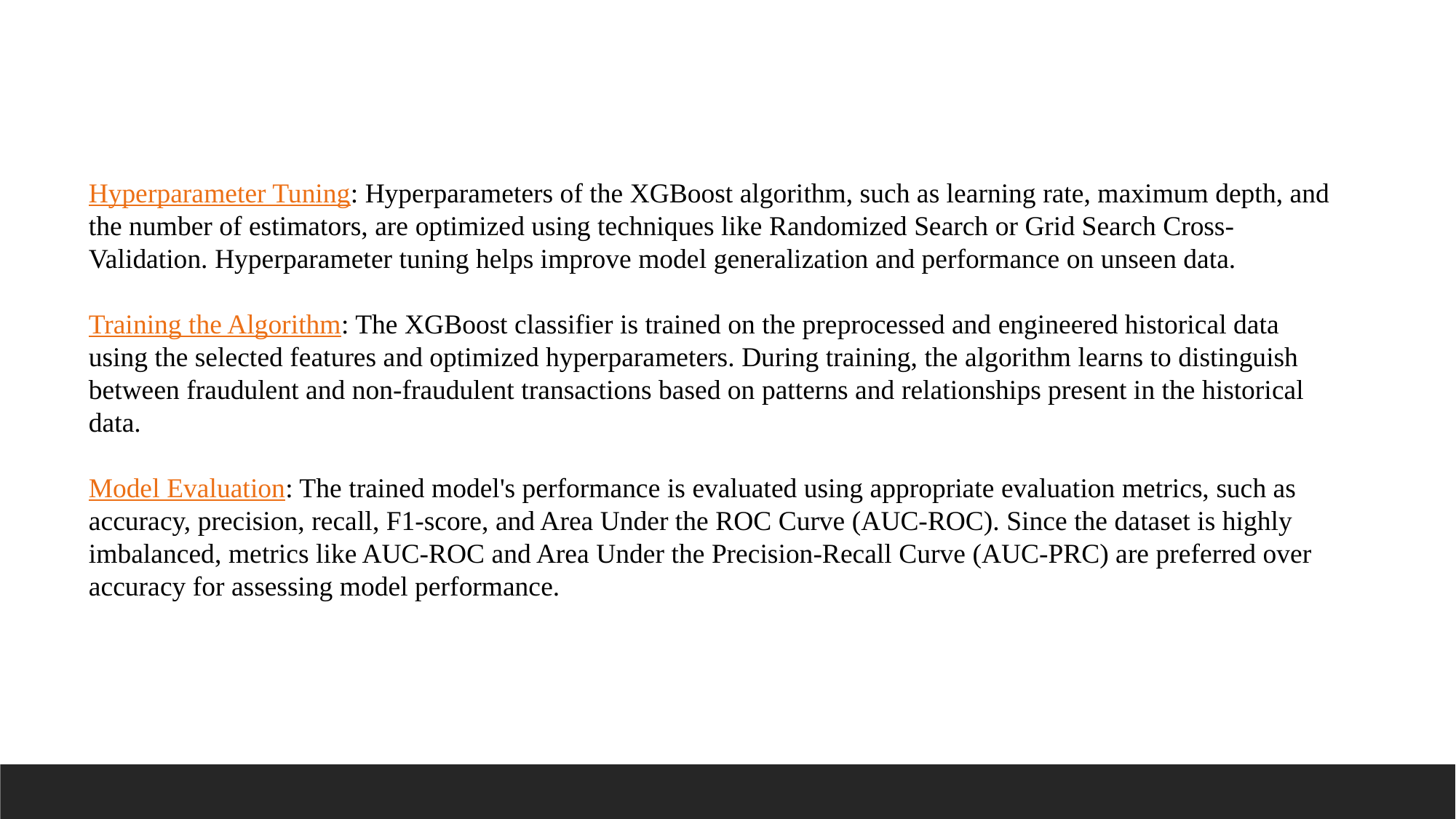

Hyperparameter Tuning: Hyperparameters of the XGBoost algorithm, such as learning rate, maximum depth, and the number of estimators, are optimized using techniques like Randomized Search or Grid Search Cross-Validation. Hyperparameter tuning helps improve model generalization and performance on unseen data.

Training the Algorithm: The XGBoost classifier is trained on the preprocessed and engineered historical data using the selected features and optimized hyperparameters. During training, the algorithm learns to distinguish between fraudulent and non-fraudulent transactions based on patterns and relationships present in the historical data.

Model Evaluation: The trained model's performance is evaluated using appropriate evaluation metrics, such as accuracy, precision, recall, F1-score, and Area Under the ROC Curve (AUC-ROC). Since the dataset is highly imbalanced, metrics like AUC-ROC and Area Under the Precision-Recall Curve (AUC-PRC) are preferred over accuracy for assessing model performance.